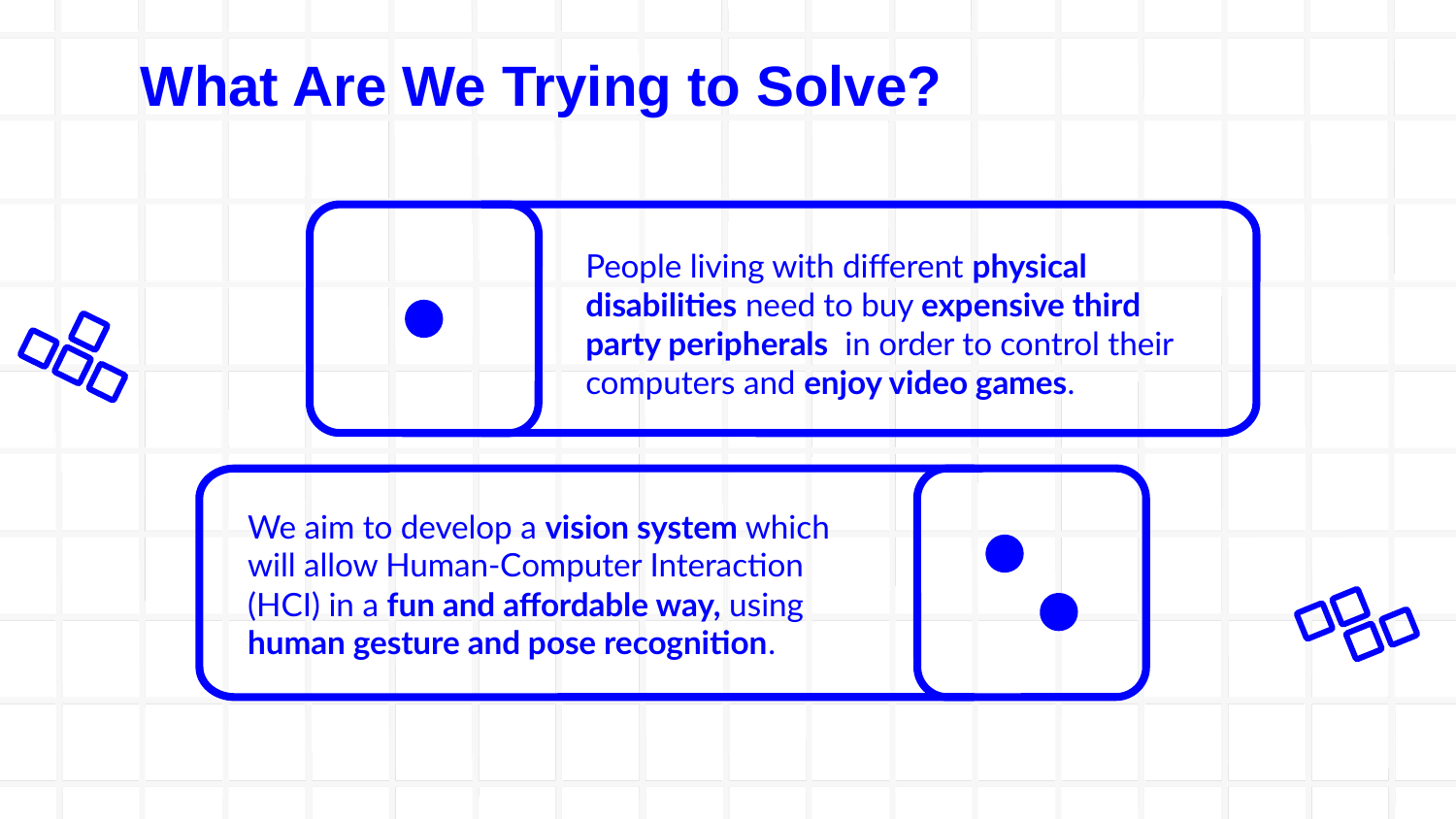

# What Are We Trying to Solve?

People living with different physical disabilities need to buy expensive third party peripherals  in order to control their computers and enjoy video games.

We aim to develop a vision system which will allow Human-Computer Interaction (HCI) in a fun and affordable way, using human gesture and pose recognition.